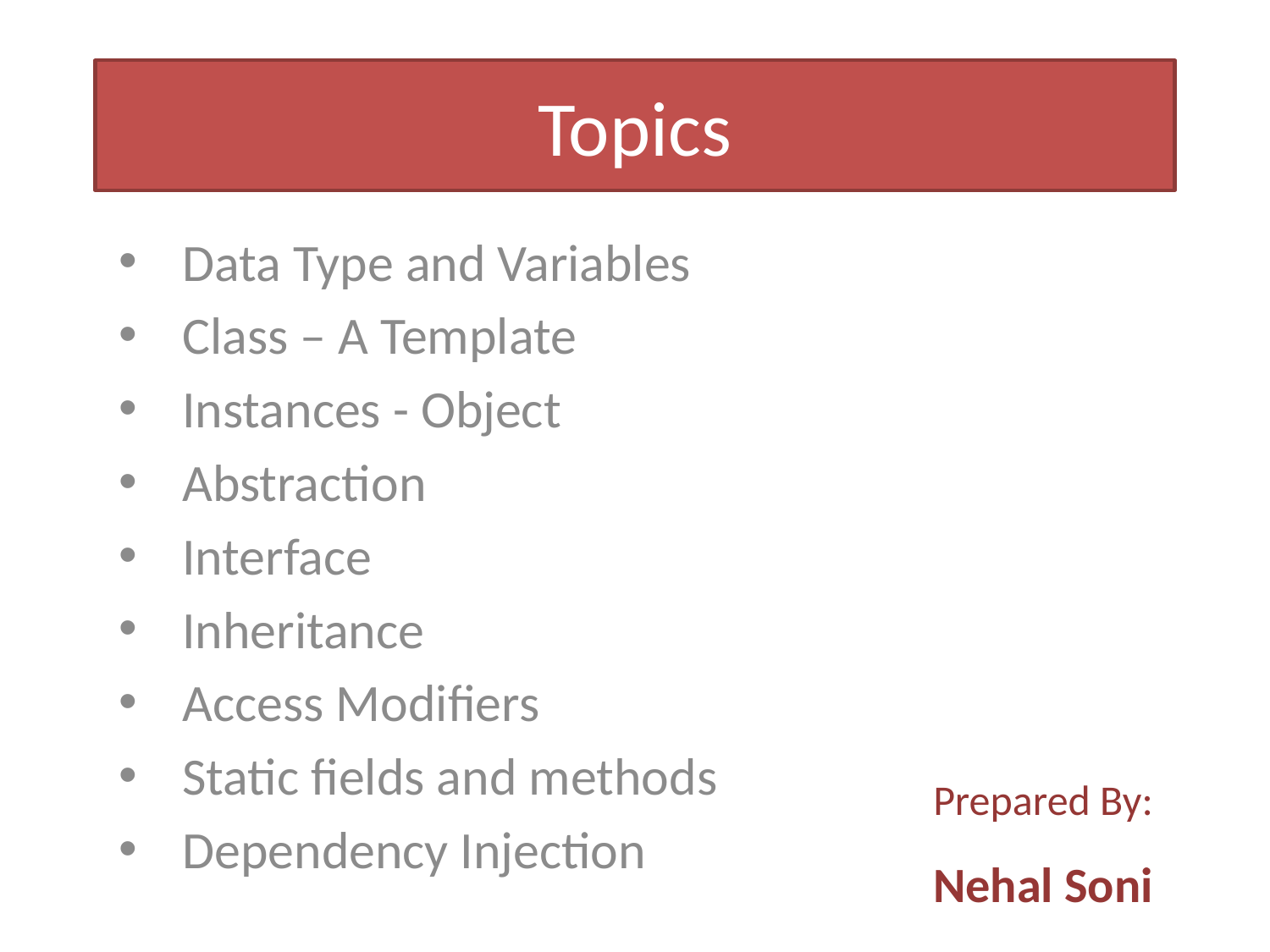

# Topics
Data Type and Variables
Class – A Template
Instances - Object
Abstraction
Interface
Inheritance
Access Modifiers
Static fields and methods
Dependency Injection

Prepared By:
Nehal Soni